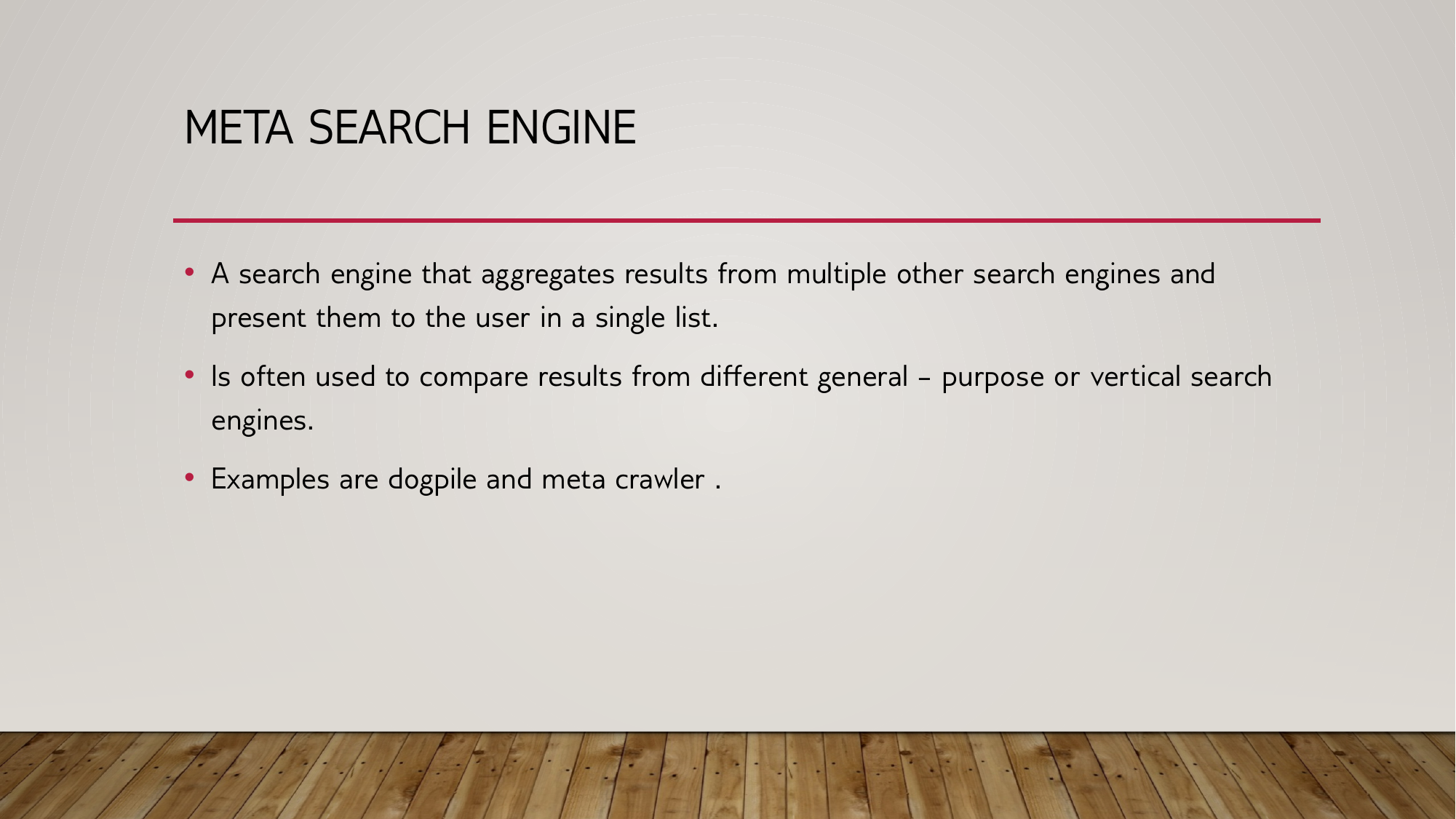

# Meta search engine
A search engine that aggregates results from multiple other search engines and present them to the user in a single list.
Is often used to compare results from different general – purpose or vertical search engines.
Examples are dogpile and meta crawler .